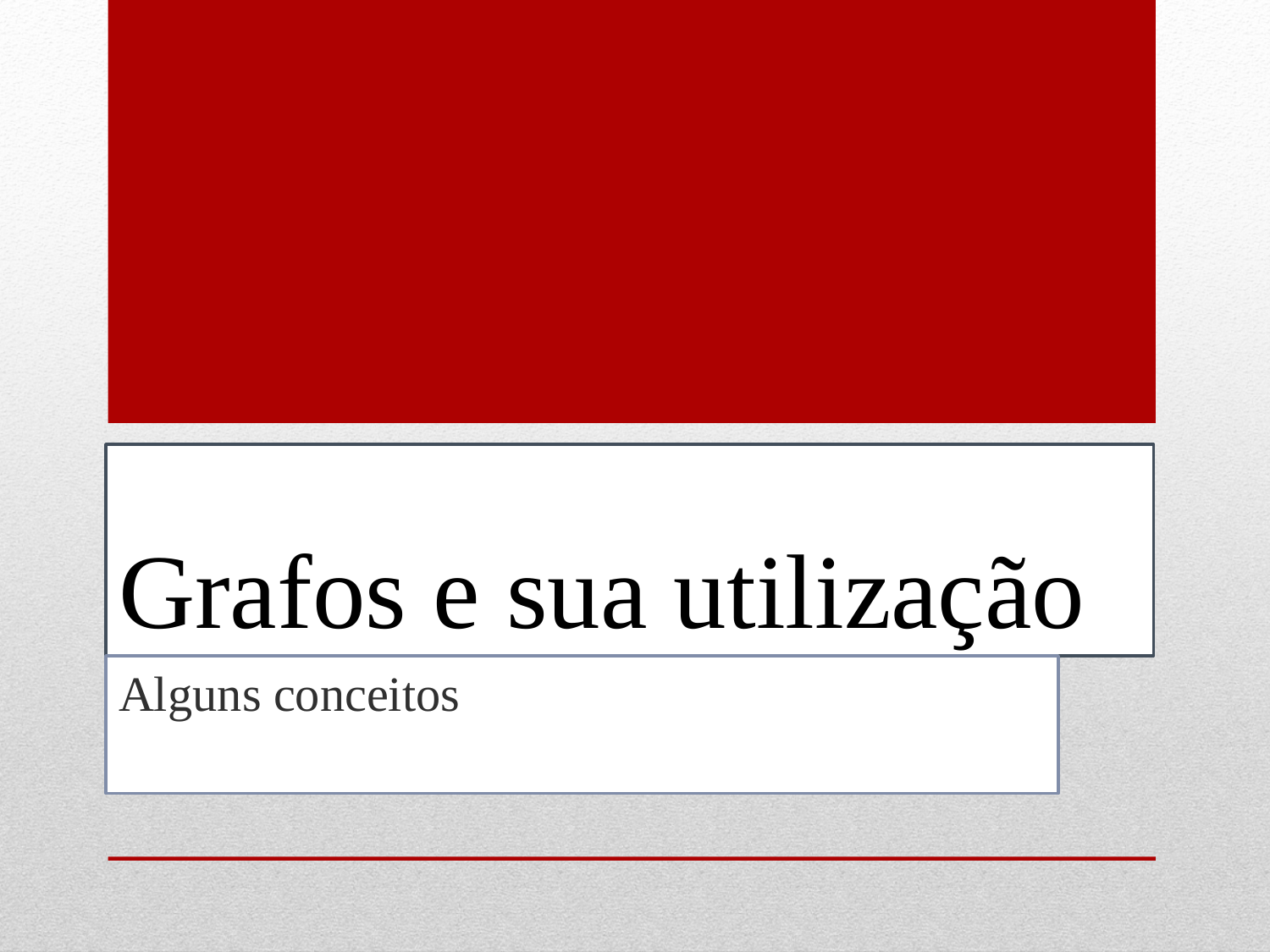

# Grafos e sua utilização
Alguns conceitos